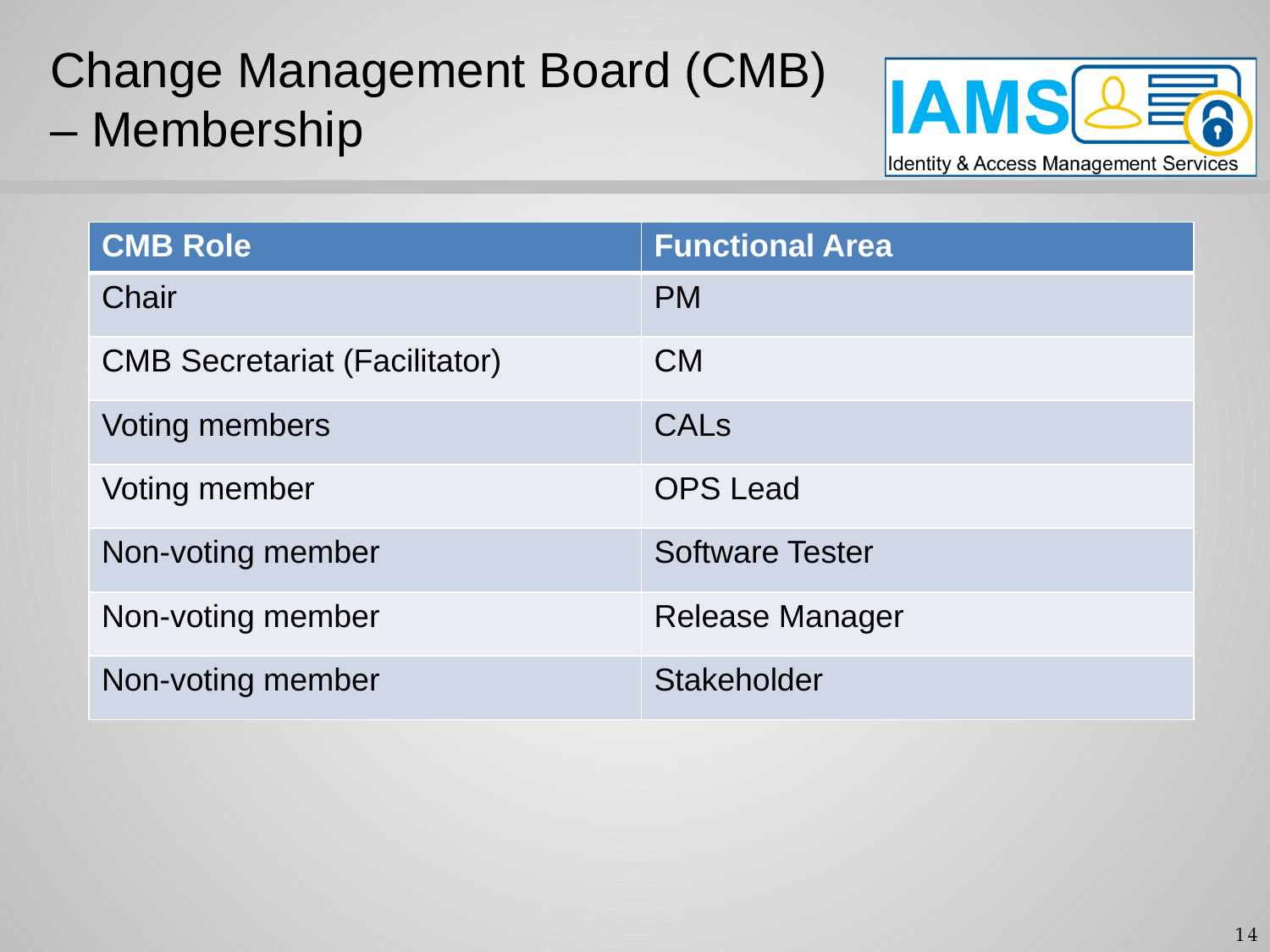

Change Management Board (CMB) – Membership

| CMB Role | Functional Area |
| --- | --- |
| Chair | PM |
| CMB Secretariat (Facilitator) | CM |
| Voting members | CALs |
| Voting member | OPS Lead |
| Non-voting member | Software Tester |
| Non-voting member | Release Manager |
| Non-voting member | Stakeholder |